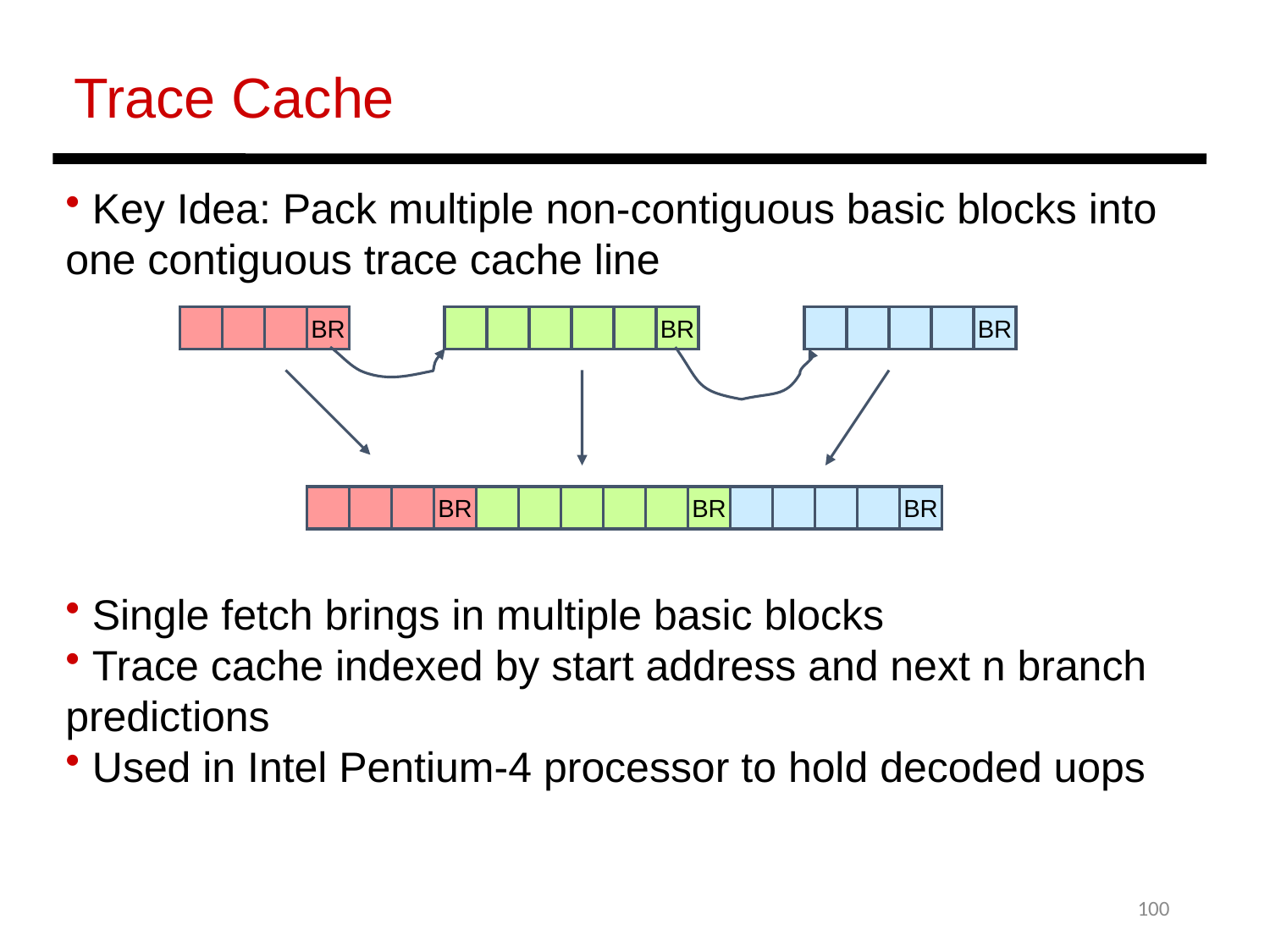

Trace Cache

 Key Idea: Pack multiple non-contiguous basic blocks into one contiguous trace cache line

 Single fetch brings in multiple basic blocks
 Trace cache indexed by start address and next n branch predictions
 Used in Intel Pentium-4 processor to hold decoded uops

BR

BR

BR

BR

BR

BR
100